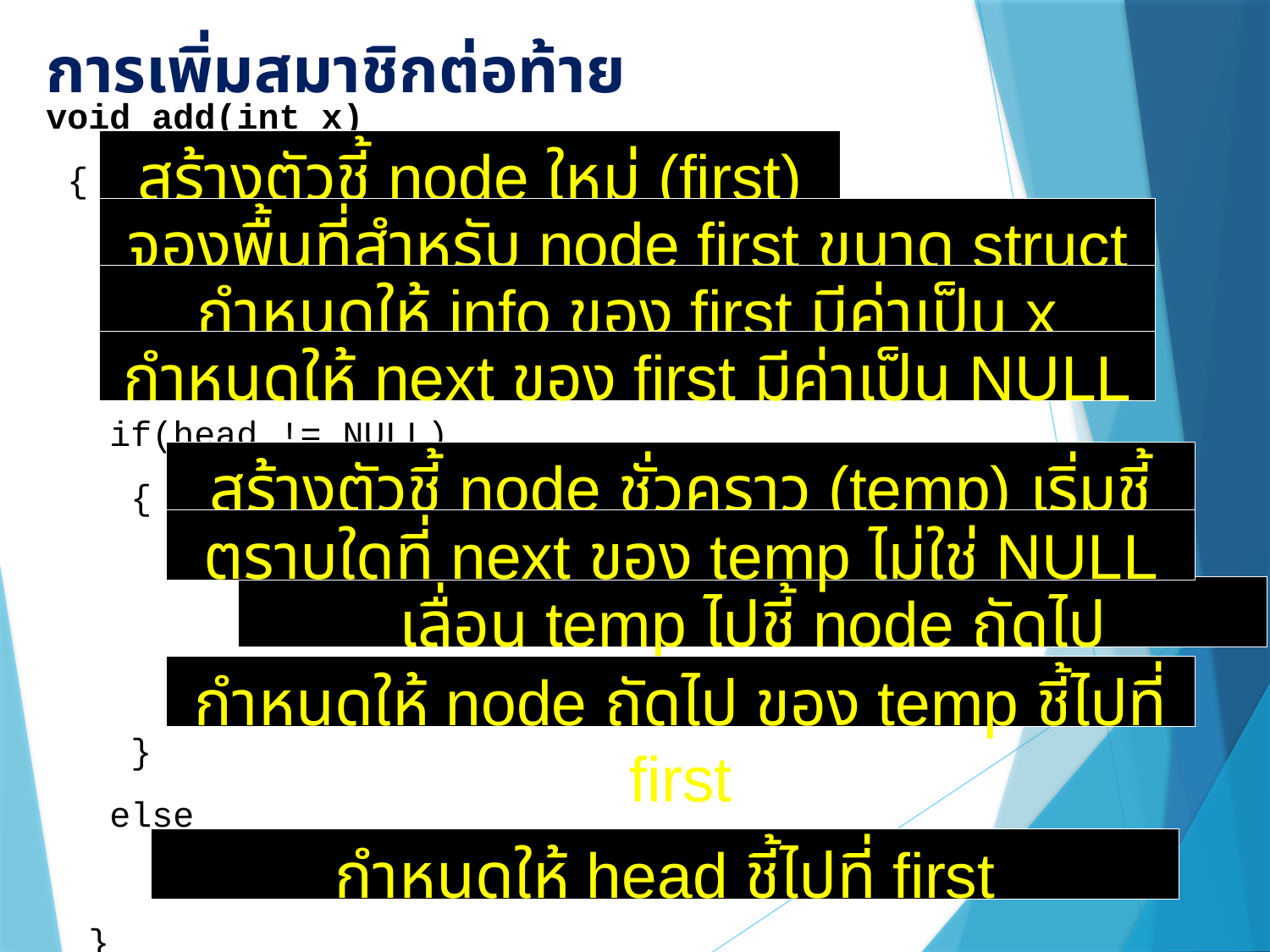

# การเพิ่มสมาชิกต่อท้าย
void add(int x)
 { struct node *first;
   first=(struct node *)malloc(sizeof(struct node));
   first -> info = x;
   first -> next = NULL;
   if(head != NULL)
    { struct node *temp = head;
      while(temp->next != NULL)
          temp = temp->next;
      temp->next = first;
    }
   else
      head = first;
  }
สร้างตัวชี้ node ใหม่ (first)
จองพื้นที่สำหรับ node first ขนาด struct node
กำหนดให้ info ของ first มีค่าเป็น x
กำหนดให้ next ของ first มีค่าเป็น NULL
สร้างตัวชี้ node ชั่วคราว (temp) เริ่มชี้จาก node head
ตราบใดที่ next ของ temp ไม่ใช่ NULL
เลื่อน temp ไปชี้ node ถัดไป
กำหนดให้ node ถัดไป ของ temp ชี้ไปที่ first
กำหนดให้ head ชี้ไปที่ first